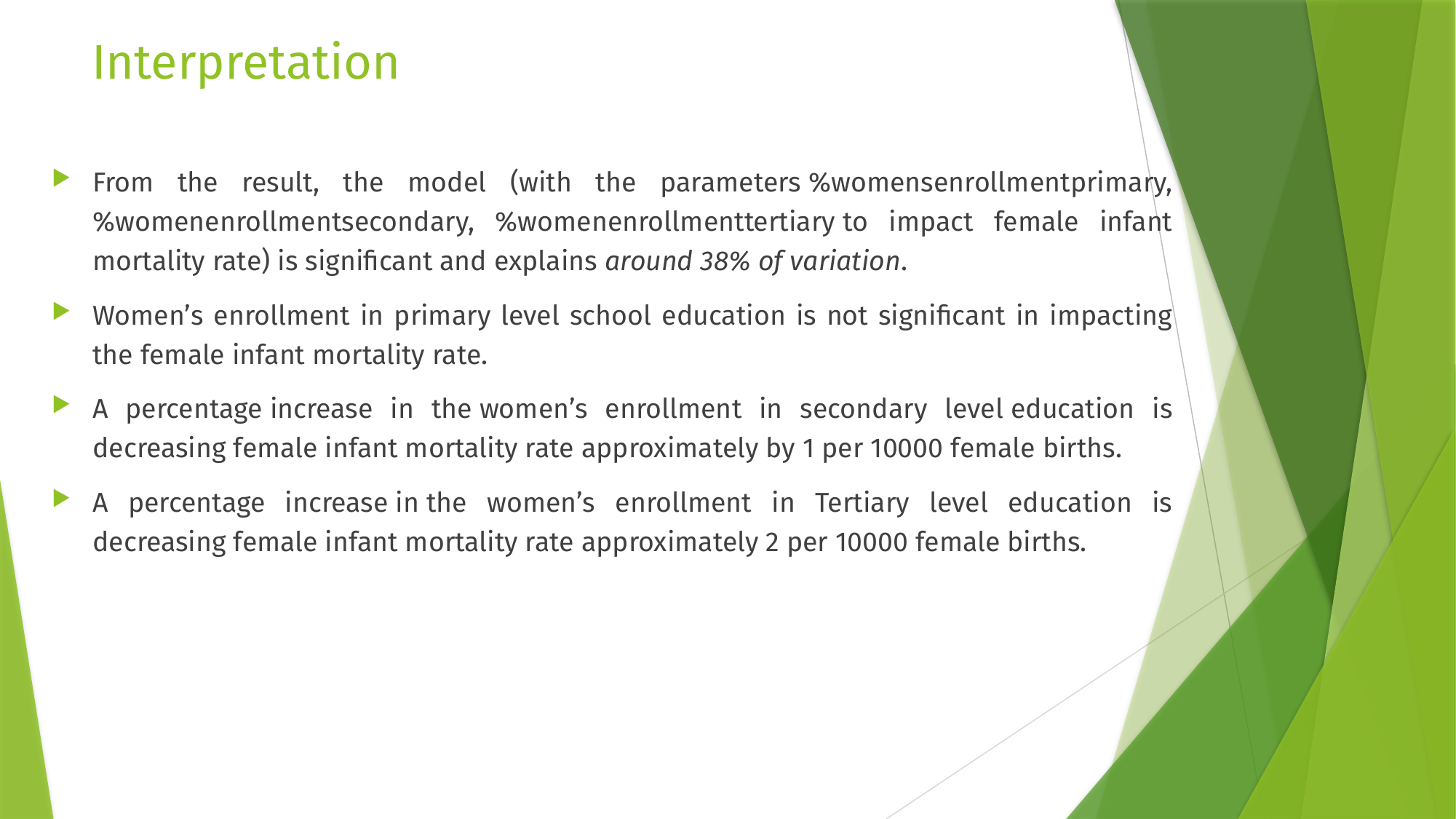

# Interpretation

From the result, the model (with the parameters %womensenrollmentprimary, %womenenrollmentsecondary, %womenenrollmenttertiary to impact female infant mortality rate) is significant and explains around 38% of variation.
Women’s enrollment in primary level school education is not significant in impacting the female infant mortality rate.
A percentage increase in the women’s enrollment in secondary level education is decreasing female infant mortality rate approximately by 1 per 10000 female births.
A percentage increase in the women’s enrollment in Tertiary level education is decreasing female infant mortality rate approximately 2 per 10000 female births.